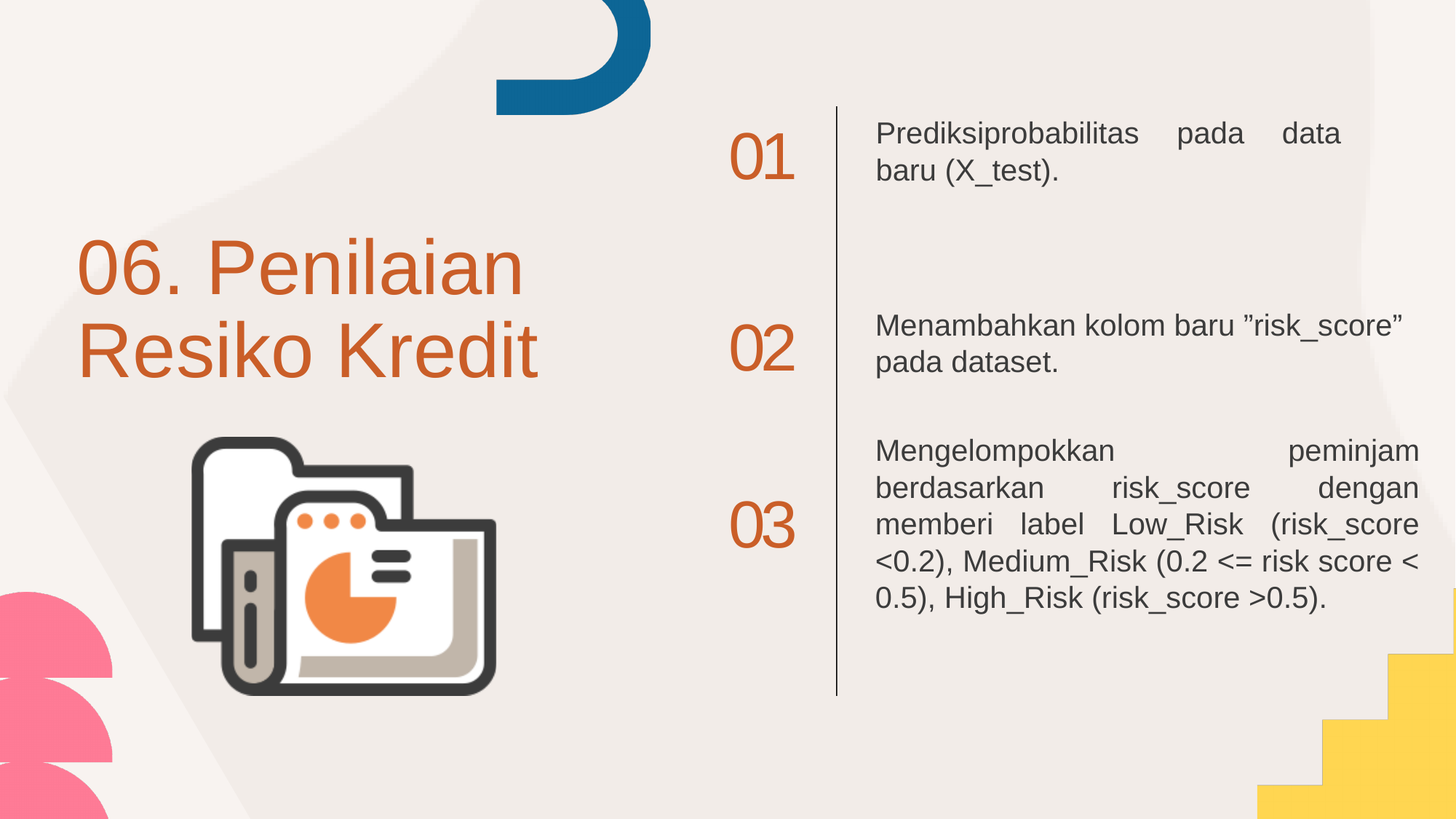

Prediksiprobabilitas pada data baru (X_test).
01
06. Penilaian Resiko Kredit
Menambahkan kolom baru ”risk_score” pada dataset.
02
Mengelompokkan peminjam berdasarkan risk_score dengan memberi label Low_Risk (risk_score <0.2), Medium_Risk (0.2 <= risk score < 0.5), High_Risk (risk_score >0.5).

03